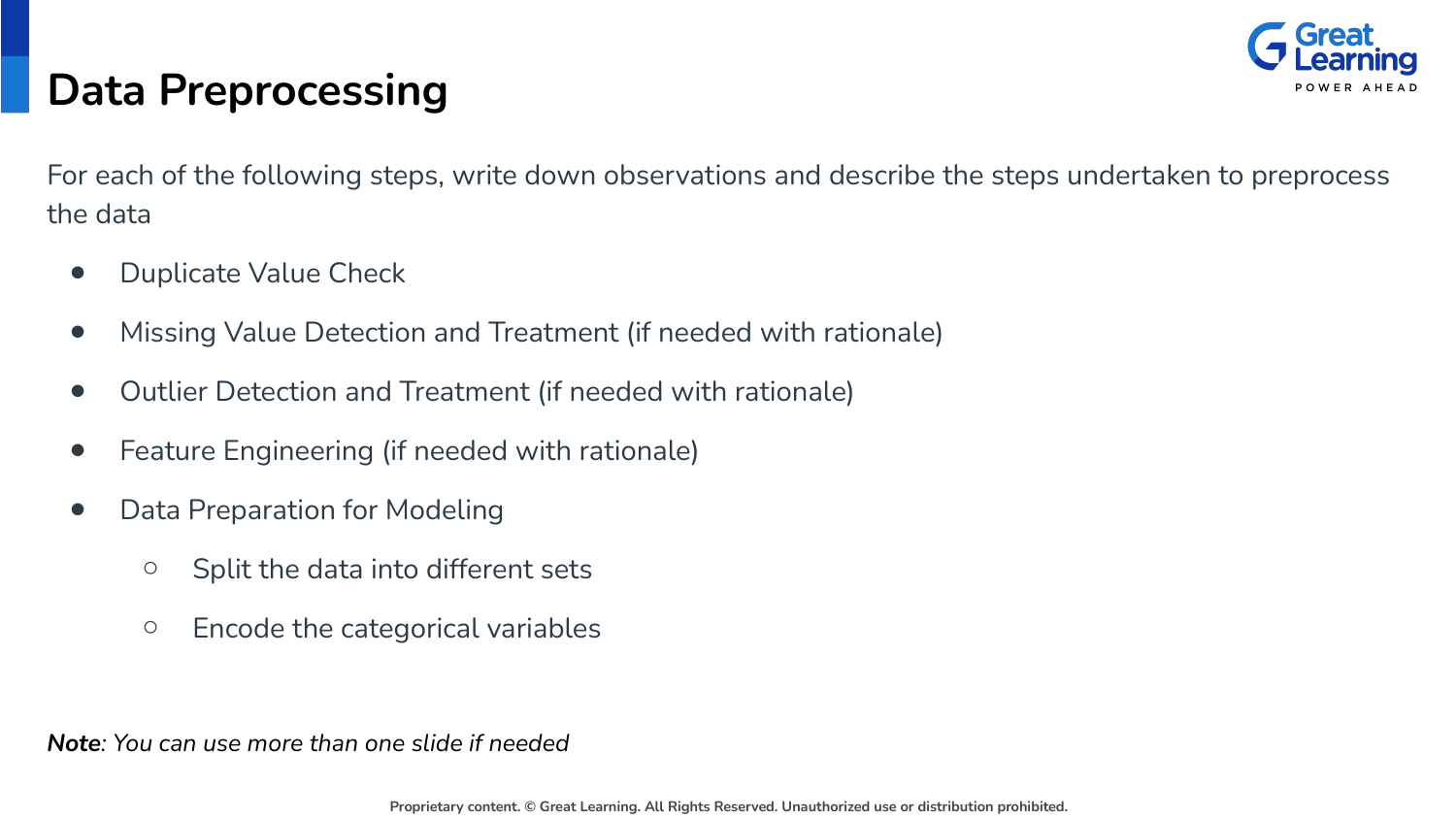

# Data Preprocessing
For each of the following steps, write down observations and describe the steps undertaken to preprocess the data
Duplicate Value Check
Missing Value Detection and Treatment (if needed with rationale)
Outlier Detection and Treatment (if needed with rationale)
Feature Engineering (if needed with rationale)
Data Preparation for Modeling
Split the data into different sets
Encode the categorical variables

Note: You can use more than one slide if needed